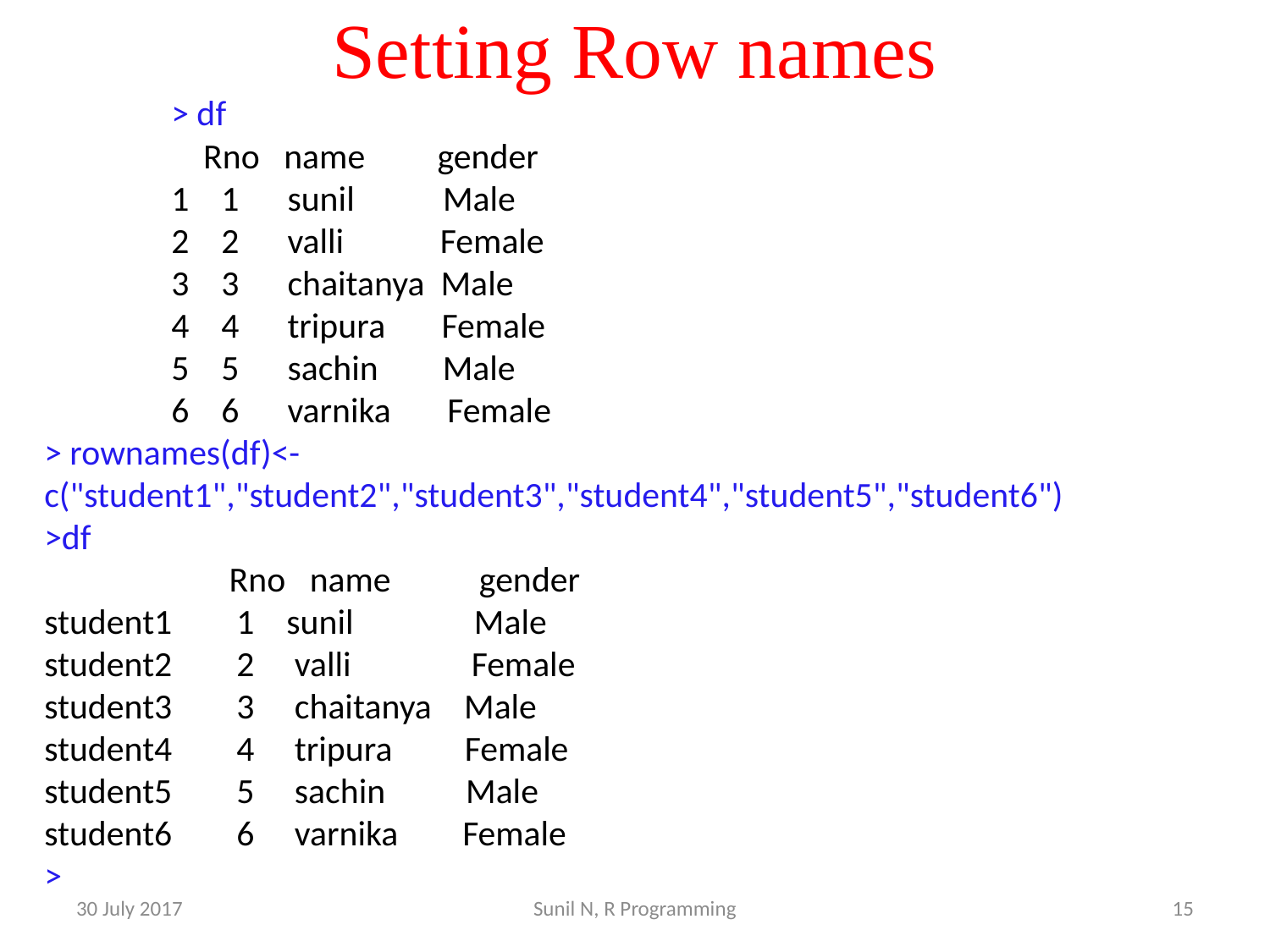

# Setting Row names
	> df
	    Rno   name         gender
	1    1      sunil           Male
	2    2      valli            Female
	3    3      chaitanya  Male
	4    4      tripura       Female
	5    5      sachin        Male
	6    6      varnika       Female
> rownames(df)<-c("student1","student2","student3","student4","student5","student6")
>df
                       Rno   name           gender
student1        1    sunil               Male
student2        2     valli               Female
student3        3     chaitanya    Male
student4        4     tripura         Female
student5        5     sachin          Male
student6        6     varnika        Female
>
30 July 2017
Sunil N, R Programming
15